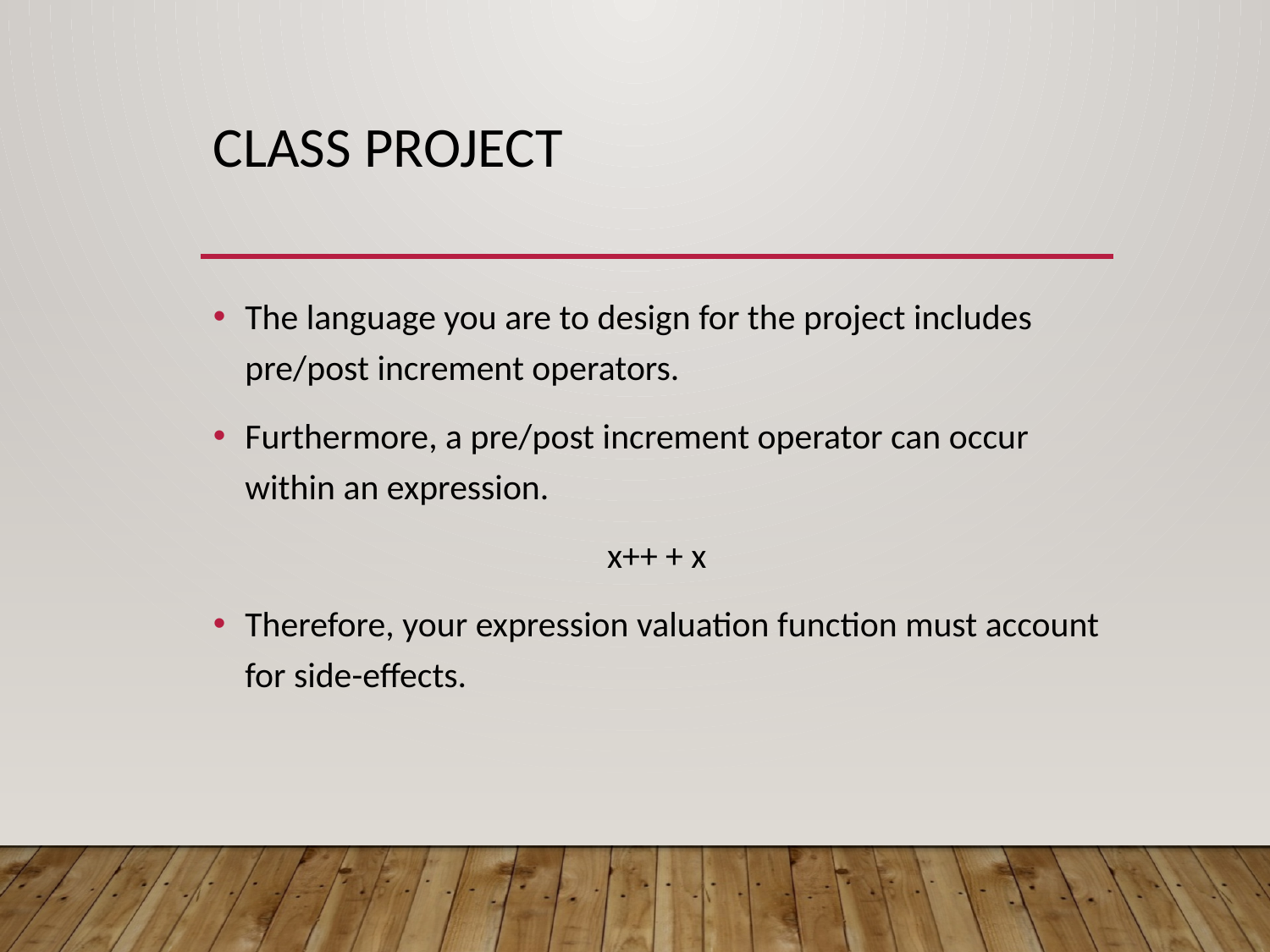

# Class project
The language you are to design for the project includes pre/post increment operators.
Furthermore, a pre/post increment operator can occur within an expression.
x++ + x
Therefore, your expression valuation function must account for side-effects.